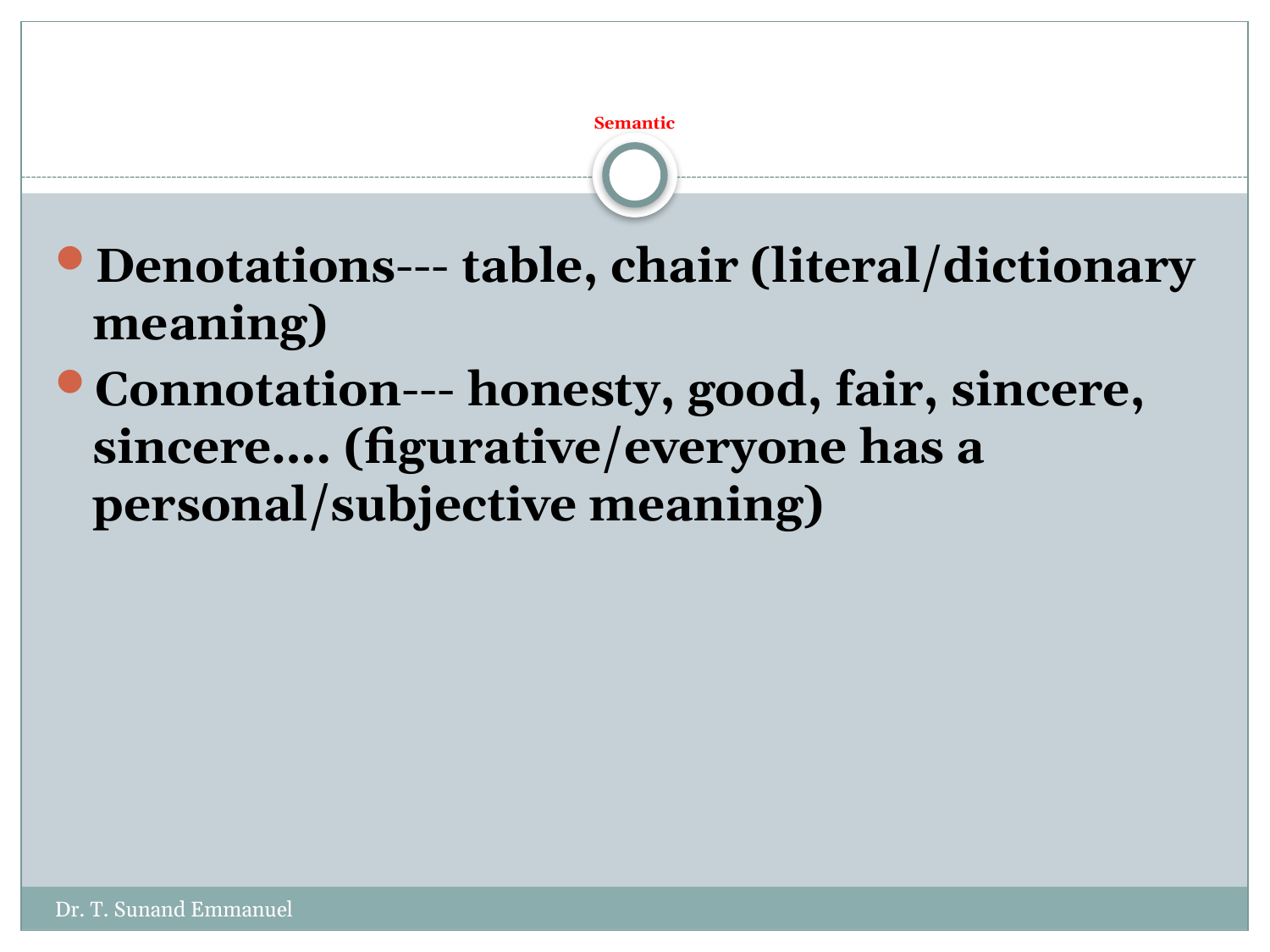

# Semantic

Denotations--- table, chair (literal/dictionary meaning)
Connotation--- honesty, good, fair, sincere, sincere…. (figurative/everyone has a personal/subjective meaning)

Dr. T. Sunand Emmanuel